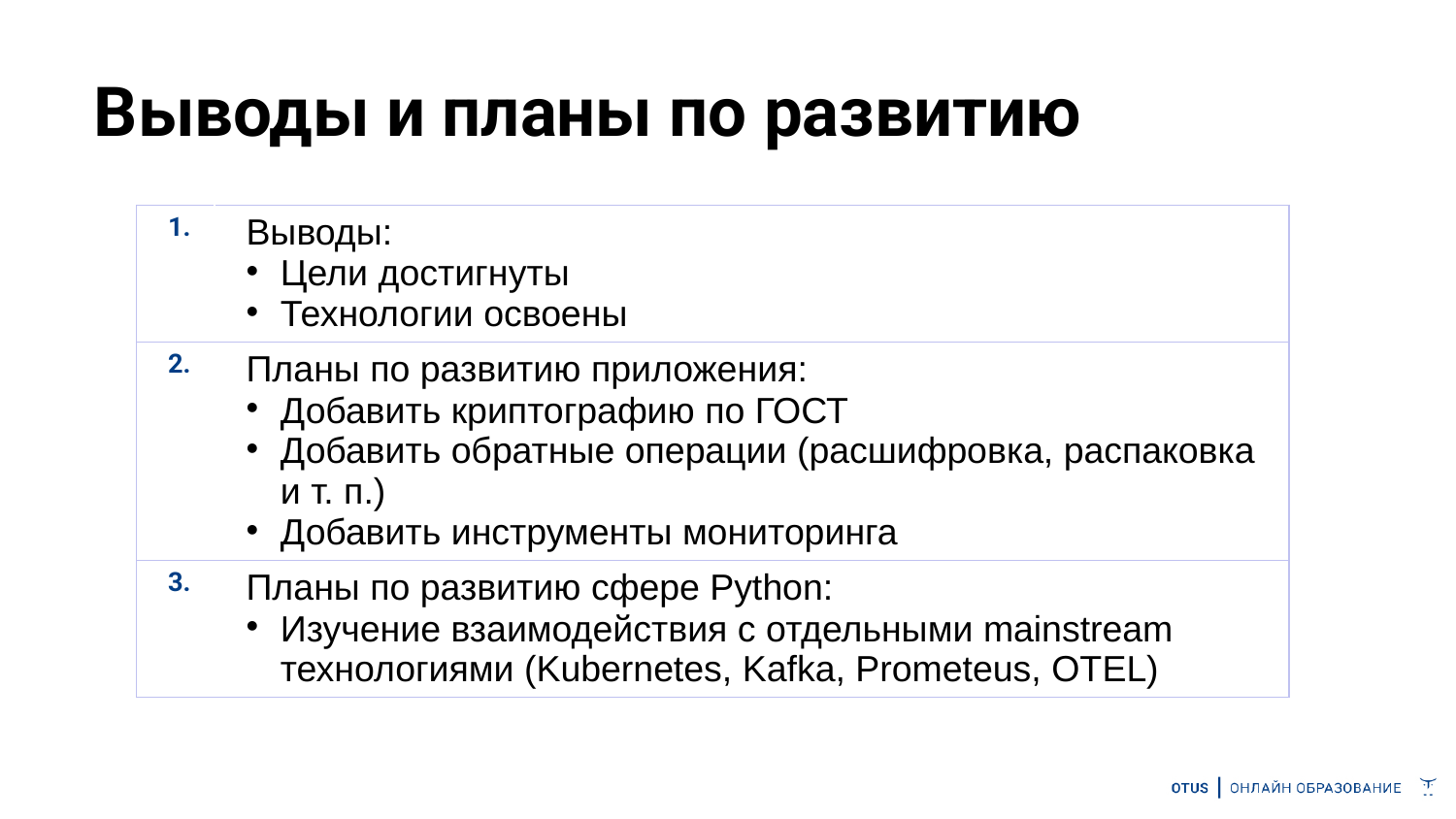

# Выводы и планы по развитию

| 1. | Выводы: Цели достигнуты Технологии освоены |
| --- | --- |
| 2. | Планы по развитию приложения: Добавить криптографию по ГОСТ Добавить обратные операции (расшифровка, распаковка и т. п.) Добавить инструменты мониторинга |
| 3. | Планы по развитию сфере Python: Изучение взаимодействия с отдельными mainstream технологиями (Kubernetes, Kafka, Prometeus, OTEL) |